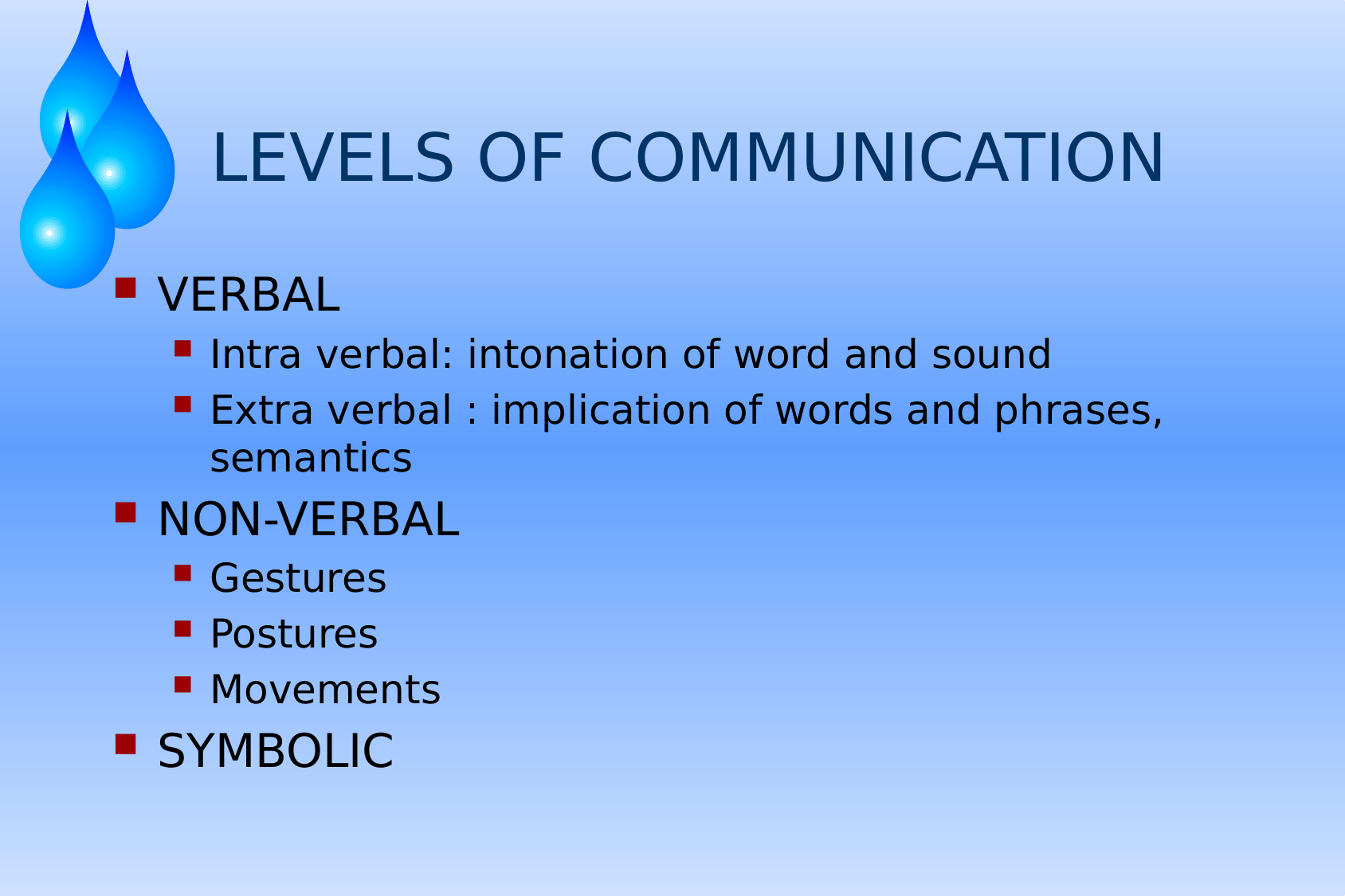

# LEVELS OF COMMUNICATION
VERBAL
Intra verbal: intonation of word and sound
Extra verbal : implication of words and phrases, semantics
NON-VERBAL
Gestures
Postures
Movements
SYMBOLIC